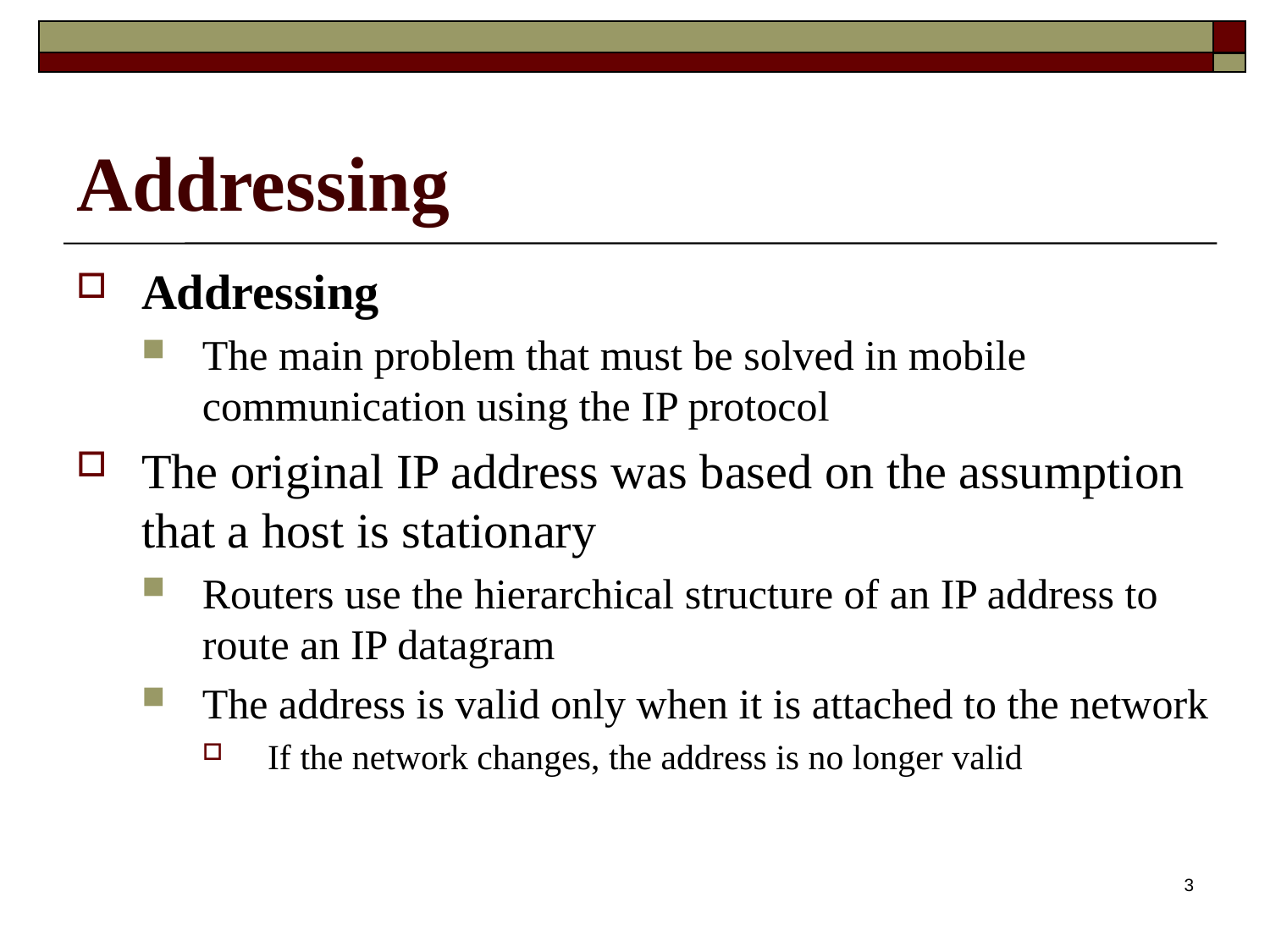

# Addressing
Addressing
The main problem that must be solved in mobile communication using the IP protocol
The original IP address was based on the assumption that a host is stationary
Routers use the hierarchical structure of an IP address to route an IP datagram
The address is valid only when it is attached to the network
If the network changes, the address is no longer valid
3